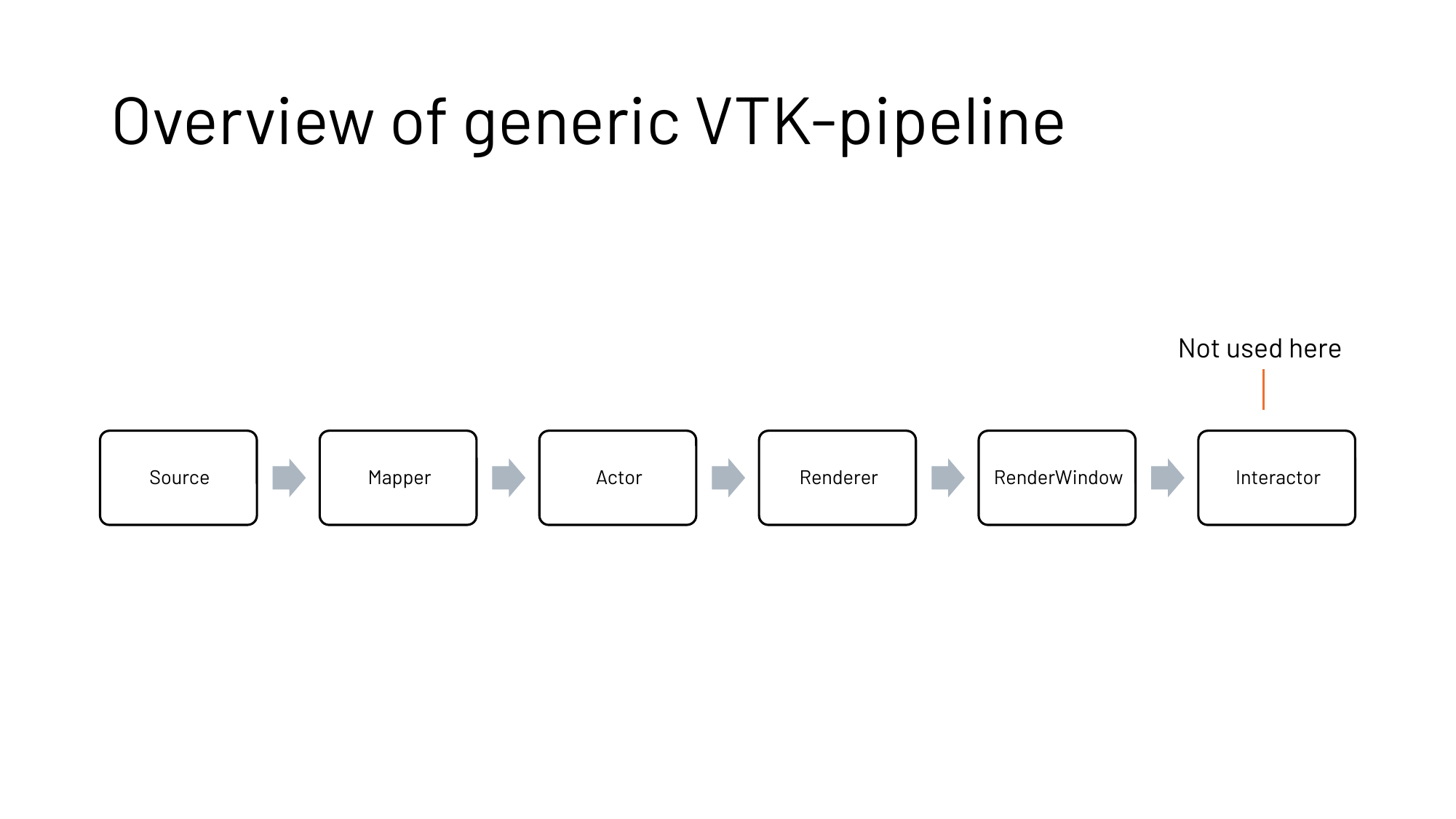

# Overview of generic VTK-pipeline
Source

Mapper

Actor

Renderer

RenderWindow

Interactor
Not used here